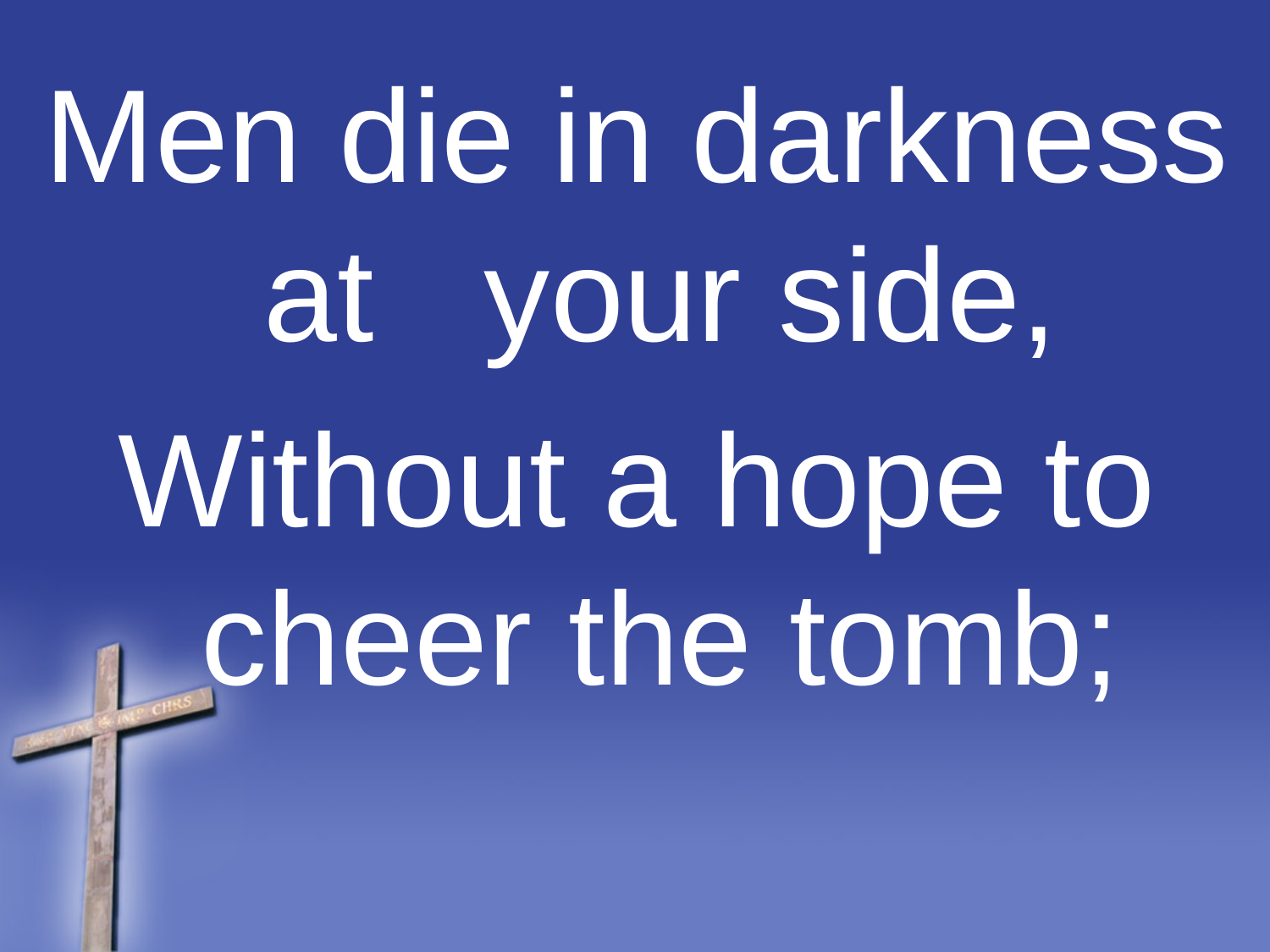

Men die in darkness at   your side,
Without a hope to cheer the tomb;